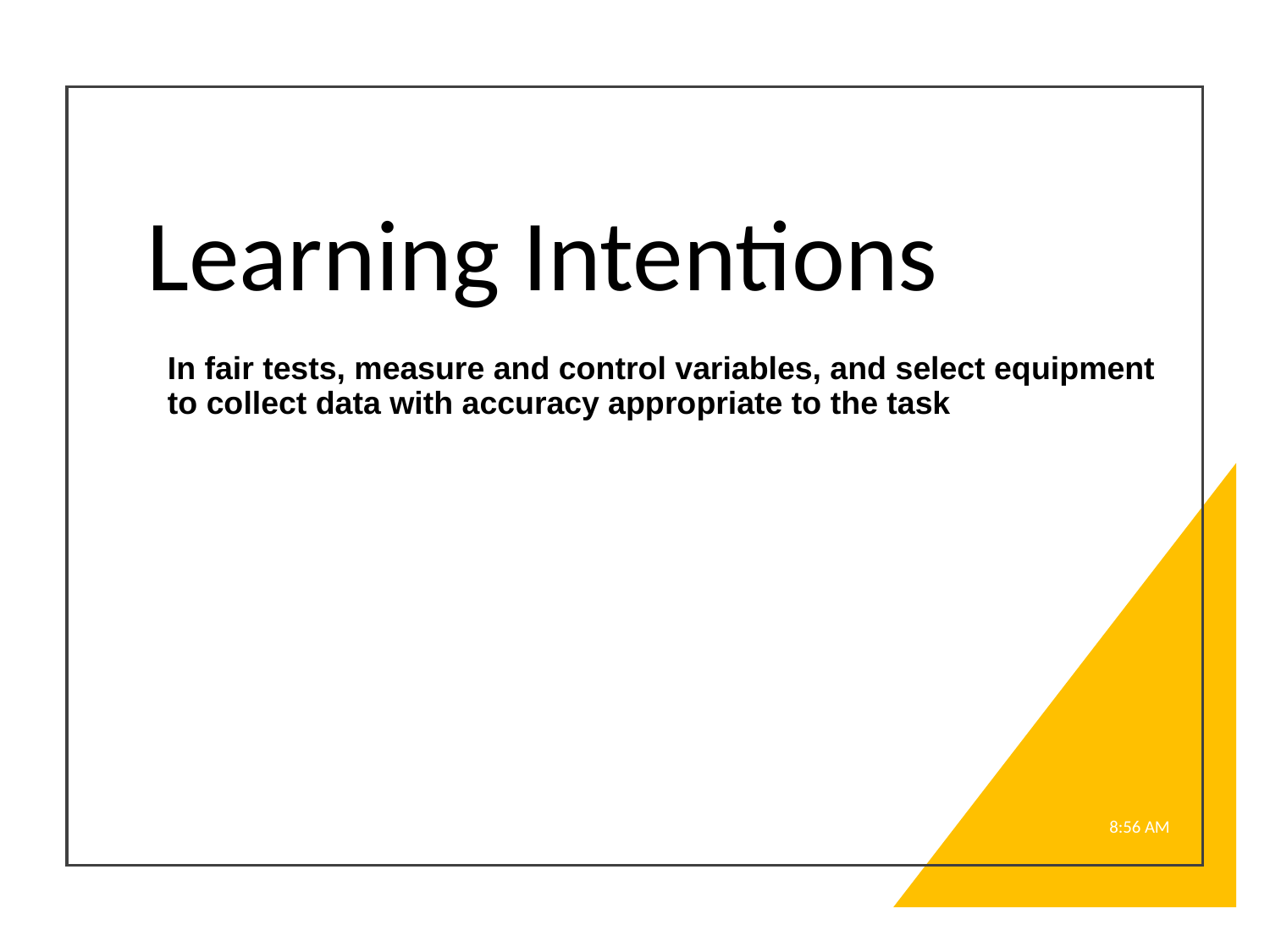

# Learning Intentions
In fair tests, measure and control variables, and select equipment to collect data with accuracy appropriate to the task

8:56 AM